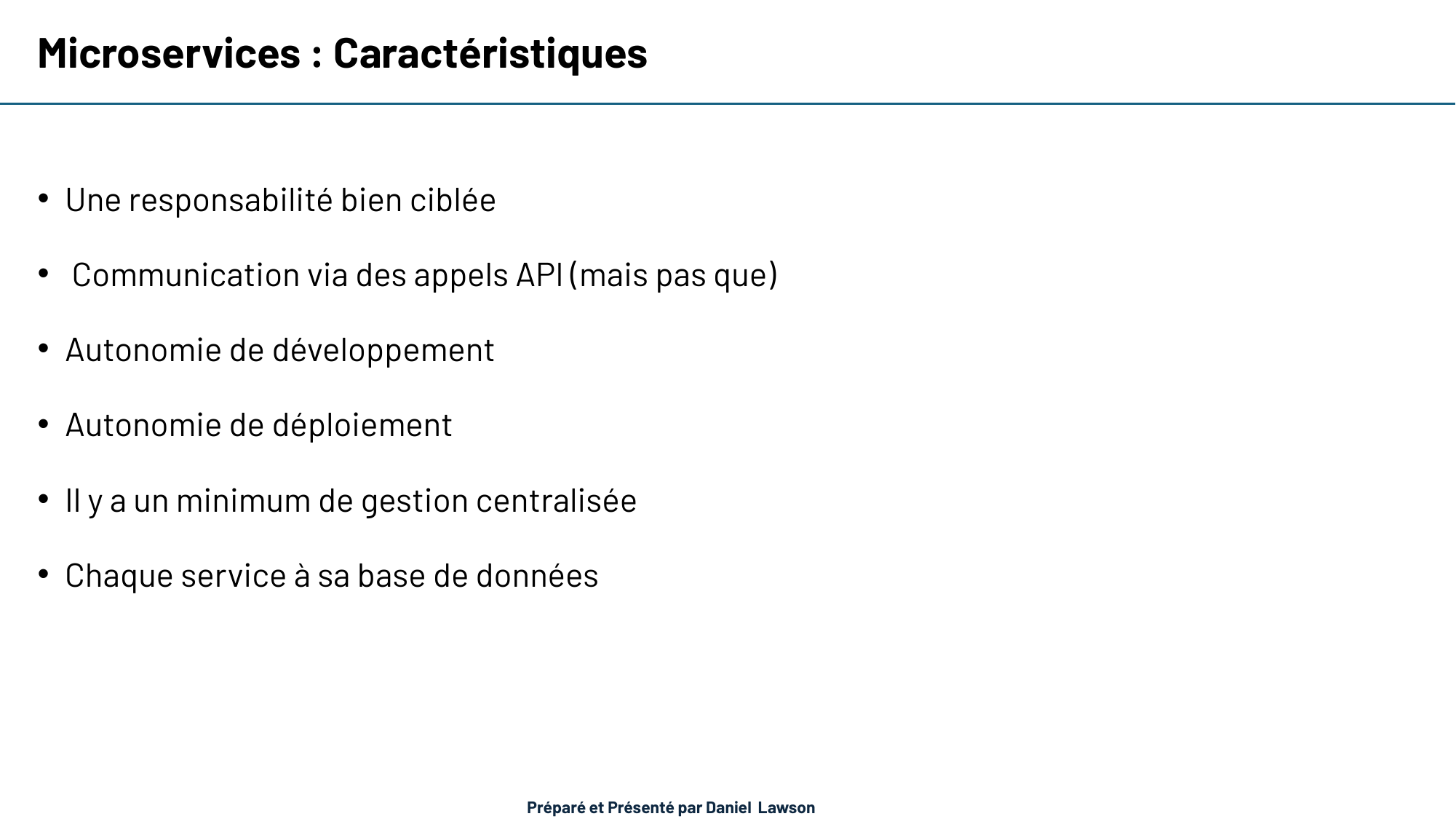

Microservices : Caractéristiques
Une responsabilité bien ciblée
 Communication via des appels API (mais pas que)
Autonomie de développement
Autonomie de déploiement
Il y a un minimum de gestion centralisée
Chaque service à sa base de données
Préparé et Présenté par Daniel  Lawson